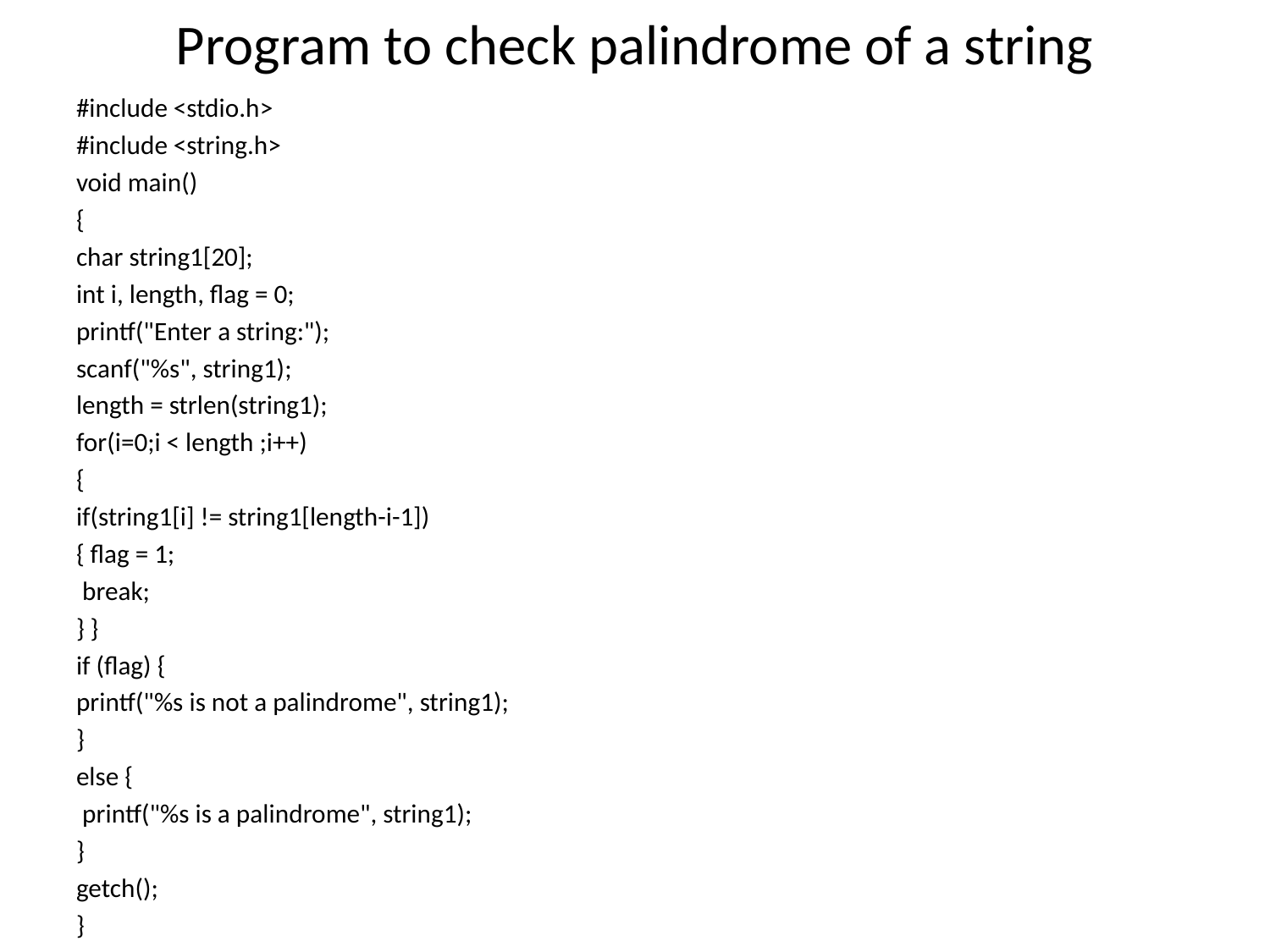

# Program to check palindrome of a string
#include <stdio.h>
#include <string.h>
void main()
{
char string1[20];
int i, length, flag = 0;
printf("Enter a string:");
scanf("%s", string1);
length = strlen(string1);
for(i=0;i < length ;i++)
{
if(string1[i] != string1[length-i-1])
{ flag = 1;
 break;
} }
if (flag) {
printf("%s is not a palindrome", string1);
}
else {
 printf("%s is a palindrome", string1);
}
getch();
}